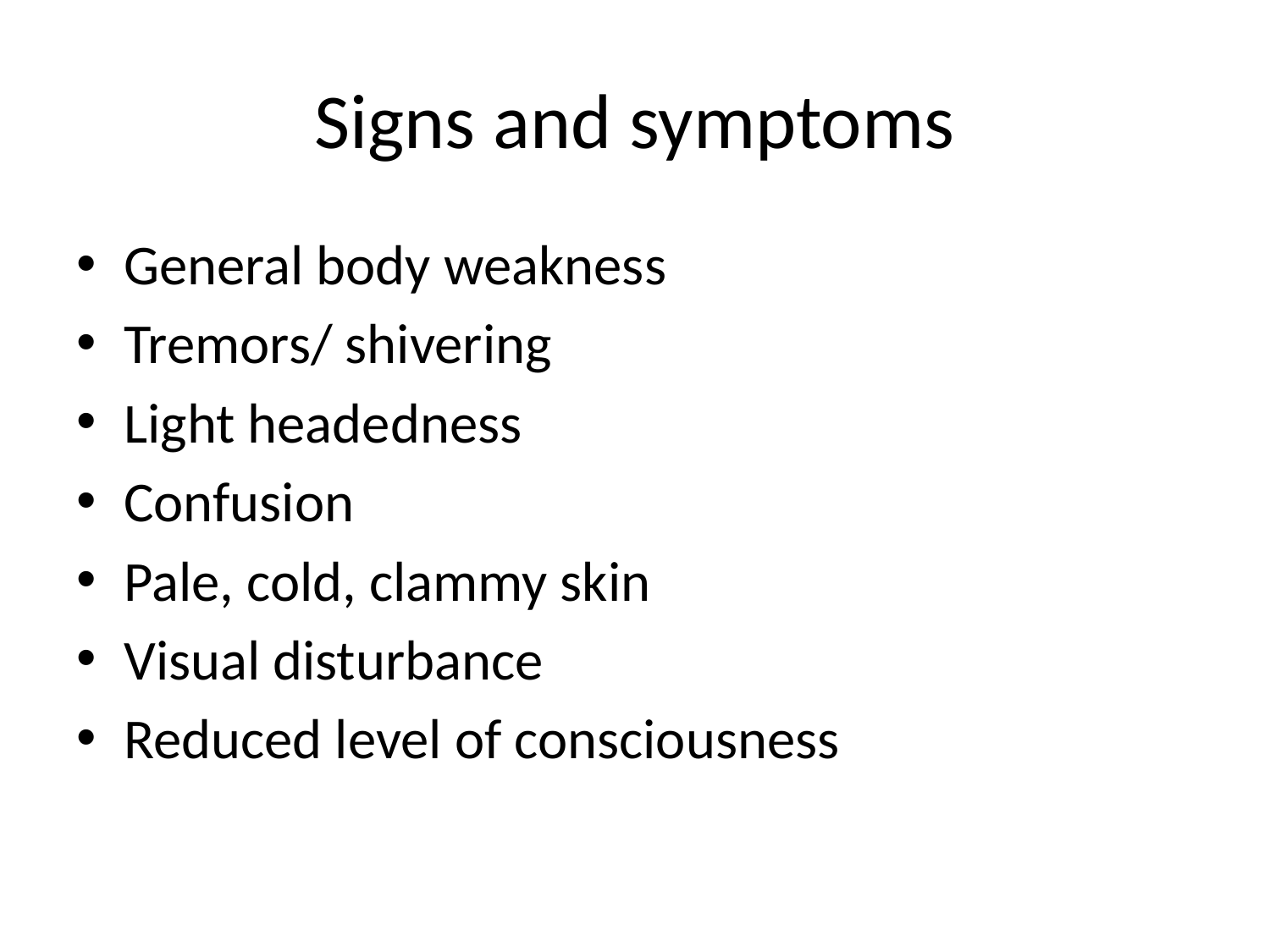

# Signs and symptoms
General body weakness
Tremors/ shivering
Light headedness
Confusion
Pale, cold, clammy skin
Visual disturbance
Reduced level of consciousness